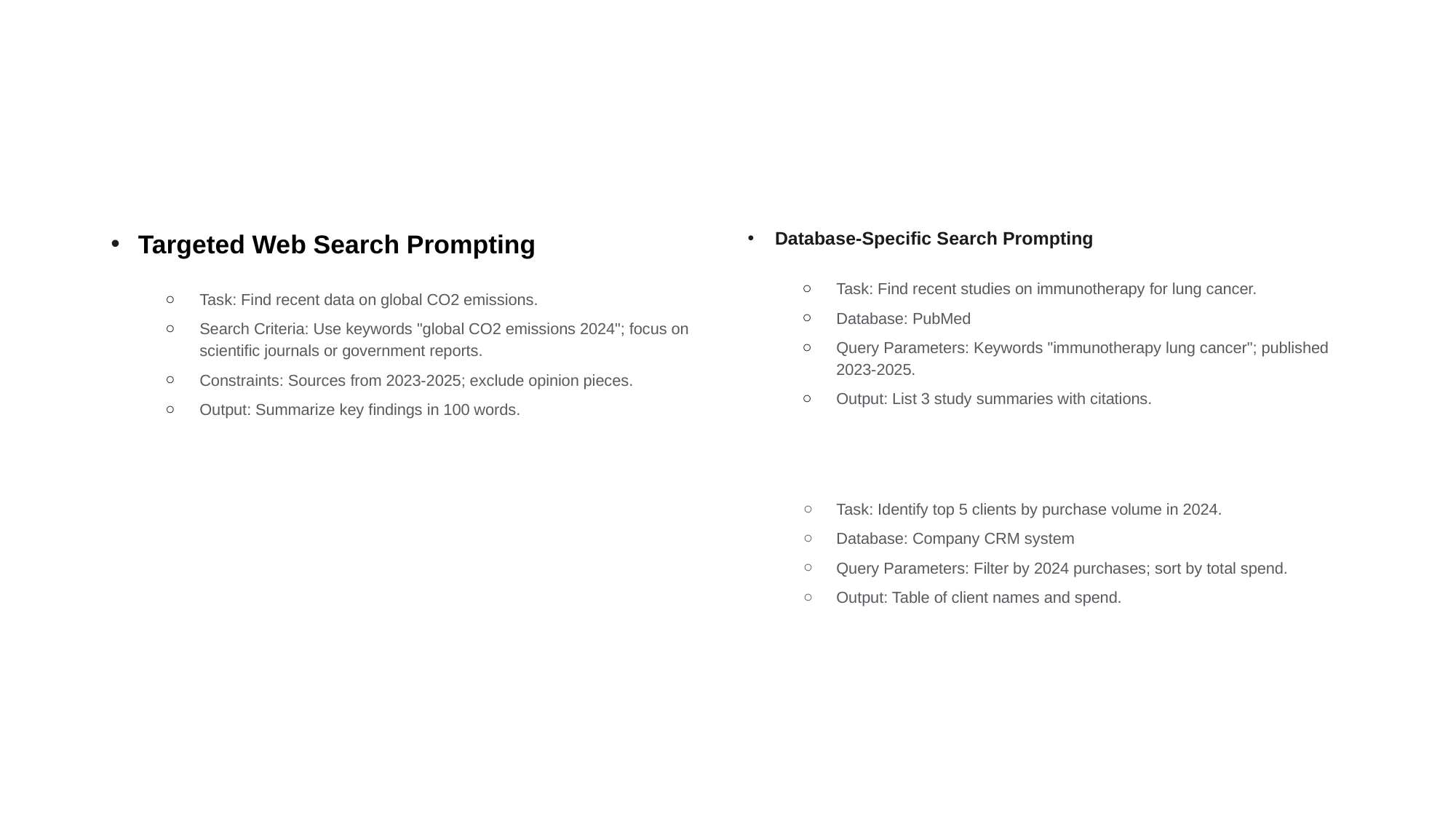

#
Targeted Web Search Prompting
Task: Find recent data on global CO2 emissions.
Search Criteria: Use keywords "global CO2 emissions 2024"; focus on scientific journals or government reports.
Constraints: Sources from 2023-2025; exclude opinion pieces.
Output: Summarize key findings in 100 words.

Database-Specific Search Prompting
Task: Find recent studies on immunotherapy for lung cancer.
Database: PubMed
Query Parameters: Keywords "immunotherapy lung cancer"; published 2023-2025.
Output: List 3 study summaries with citations.

Task: Identify top 5 clients by purchase volume in 2024.
Database: Company CRM system
Query Parameters: Filter by 2024 purchases; sort by total spend.
Output: Table of client names and spend.